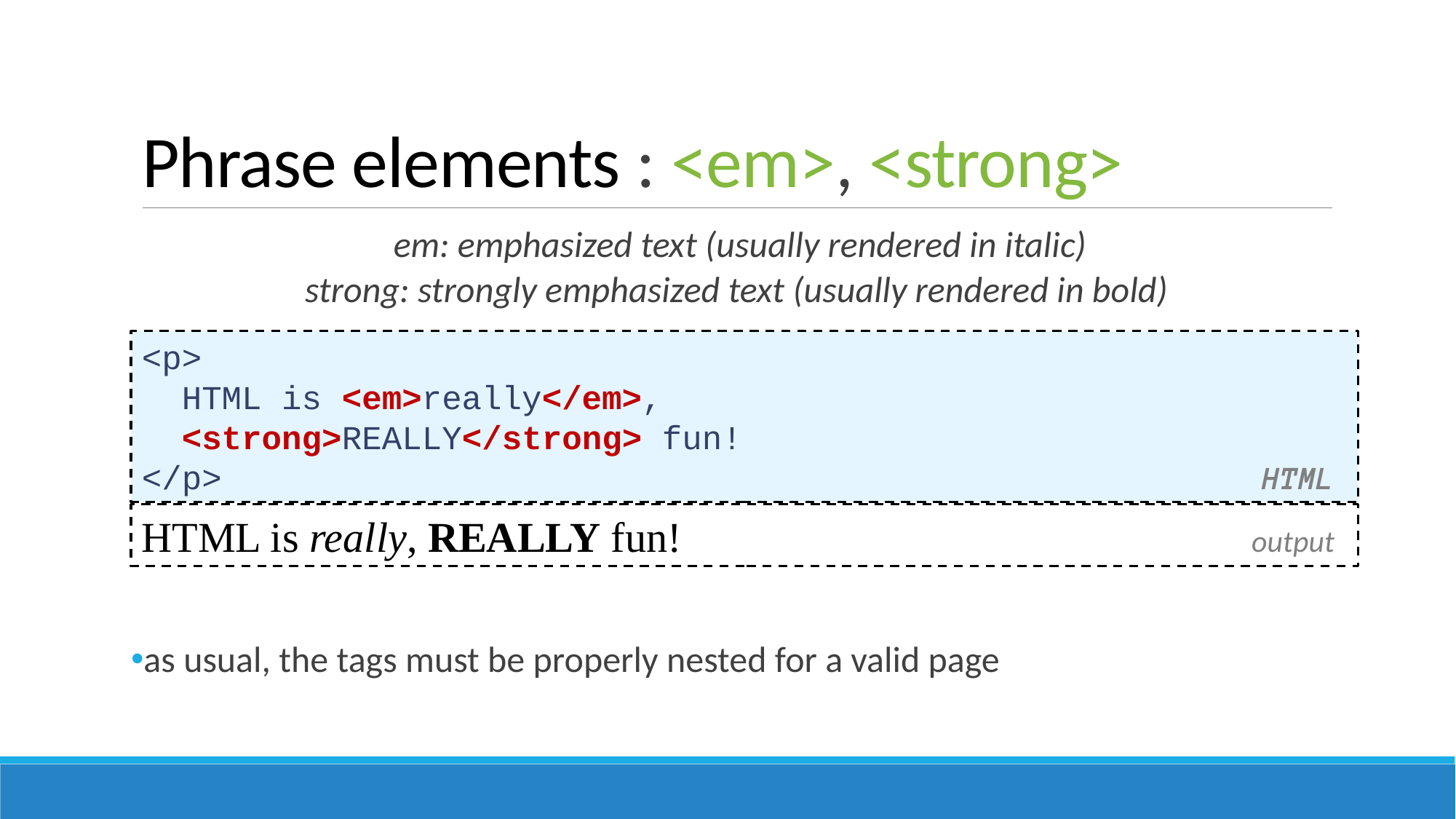

# Phrase elements : <em>, <strong>
 em: emphasized text (usually rendered in italic)
strong: strongly emphasized text (usually rendered in bold)

as usual, the tags must be properly nested for a valid page

<p>
  HTML is <em>really</em>,
  <strong>REALLY</strong> fun!
</p>                                                    HTML
HTML is really, REALLY fun!                                                      output